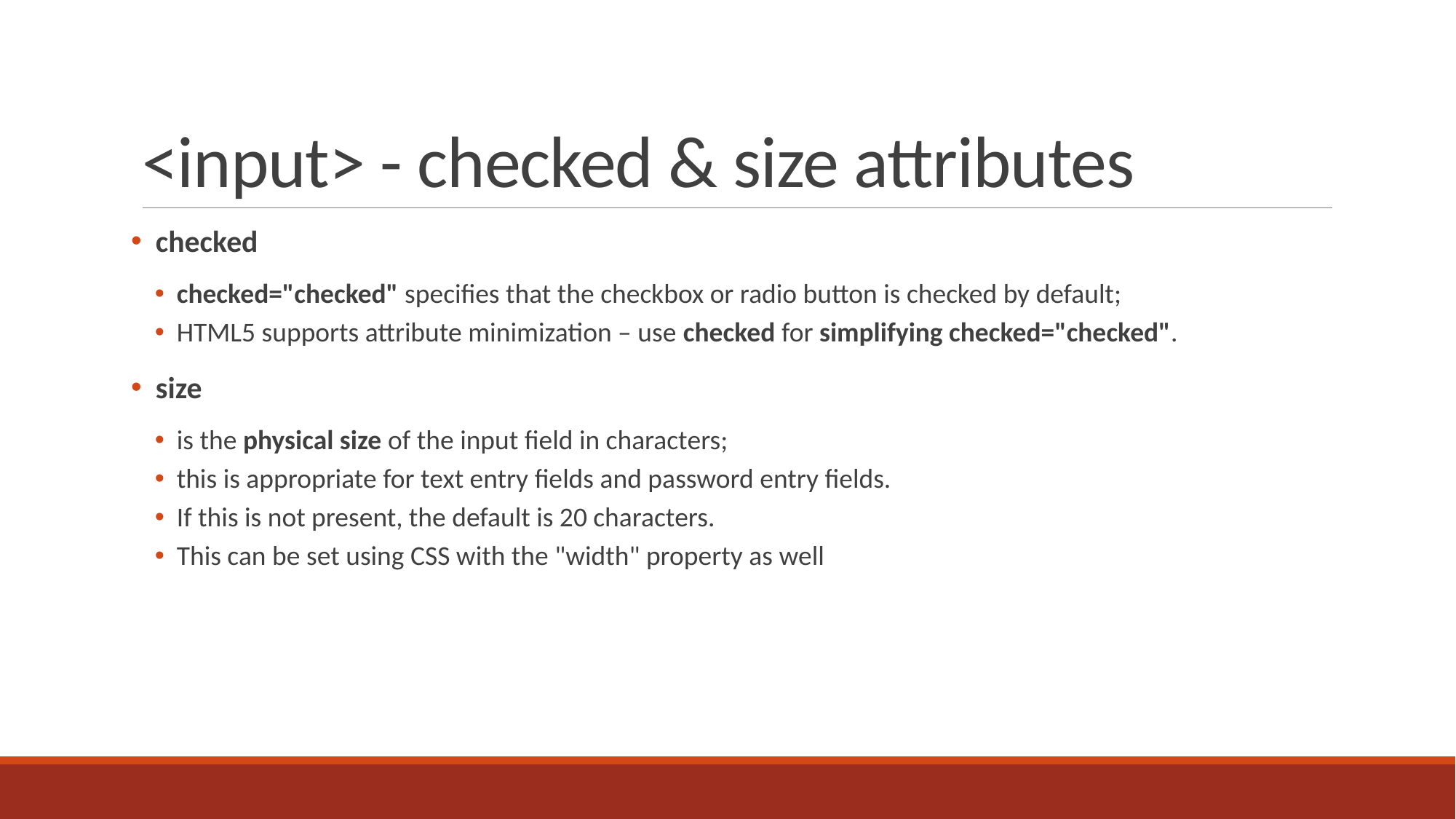

# <input> - checked & size attributes
  checked
checked="checked" specifies that the checkbox or radio button is checked by default;
HTML5 supports attribute minimization – use checked for simplifying checked="checked".
  size
is the physical size of the input field in characters;
this is appropriate for text entry fields and password entry fields.
If this is not present, the default is 20 characters.
This can be set using CSS with the "width" property as well